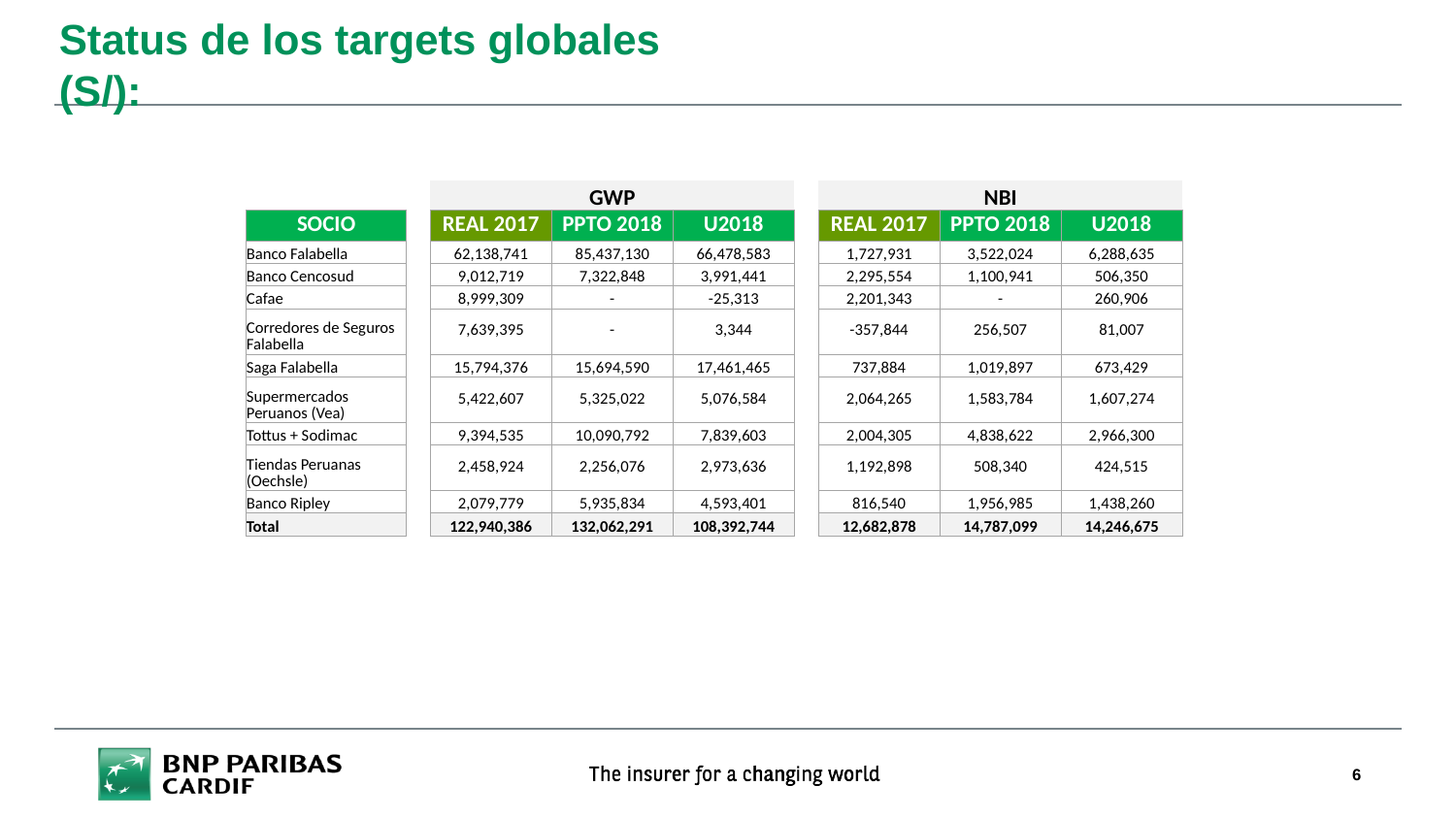

# Status de los targets globales (S/):
|  |  | GWP |  |  |  | NBI |  |  |
| --- | --- | --- | --- | --- | --- | --- | --- | --- |
| SOCIO |  | REAL 2017 | PPTO 2018 | U2018 |  | REAL 2017 | PPTO 2018 | U2018 |
| Banco Falabella |  | 62,138,741 | 85,437,130 | 66,478,583 |  | 1,727,931 | 3,522,024 | 6,288,635 |
| Banco Cencosud |  | 9,012,719 | 7,322,848 | 3,991,441 |  | 2,295,554 | 1,100,941 | 506,350 |
| Cafae |  | 8,999,309 | - | -25,313 |  | 2,201,343 | - | 260,906 |
| Corredores de Seguros Falabella |  | 7,639,395 | - | 3,344 |  | -357,844 | 256,507 | 81,007 |
| Saga Falabella |  | 15,794,376 | 15,694,590 | 17,461,465 |  | 737,884 | 1,019,897 | 673,429 |
| Supermercados Peruanos (Vea) |  | 5,422,607 | 5,325,022 | 5,076,584 |  | 2,064,265 | 1,583,784 | 1,607,274 |
| Tottus + Sodimac |  | 9,394,535 | 10,090,792 | 7,839,603 |  | 2,004,305 | 4,838,622 | 2,966,300 |
| Tiendas Peruanas (Oechsle) |  | 2,458,924 | 2,256,076 | 2,973,636 |  | 1,192,898 | 508,340 | 424,515 |
| Banco Ripley |  | 2,079,779 | 5,935,834 | 4,593,401 |  | 816,540 | 1,956,985 | 1,438,260 |
| Total |  | 122,940,386 | 132,062,291 | 108,392,744 |  | 12,682,878 | 14,787,099 | 14,246,675 |
6